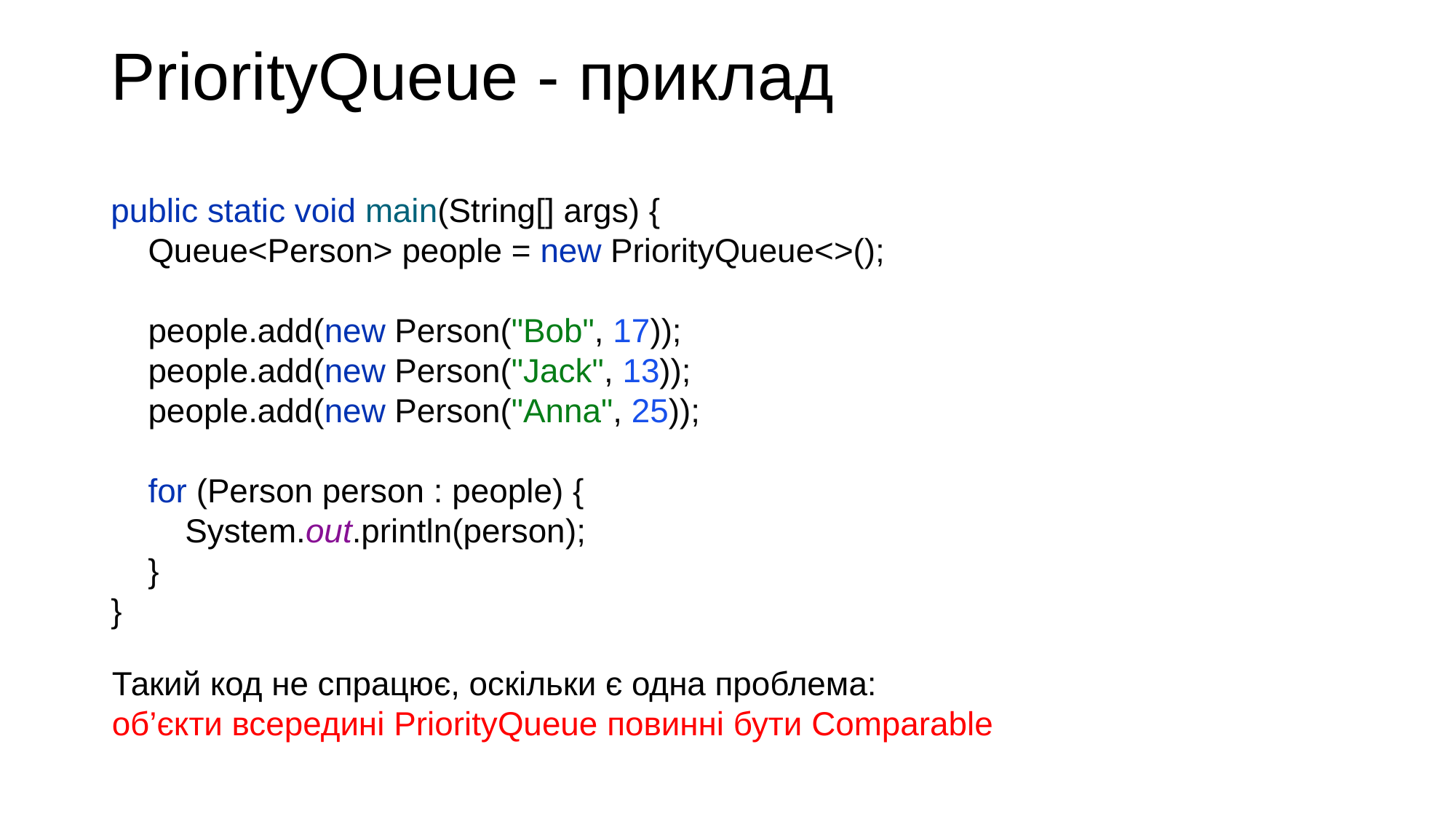

# PriorityQueue - приклад
public static void main(String[] args) {
    Queue<Person> people = new PriorityQueue<>();
    people.add(new Person("Bob", 17));
    people.add(new Person("Jack", 13));
    people.add(new Person("Anna", 25));
    for (Person person : people) {
        System.out.println(person);
    }
}
Такий код не спрацює, оскільки є одна проблема:
об’єкти всередині PriorityQueue повинні бути Comparable